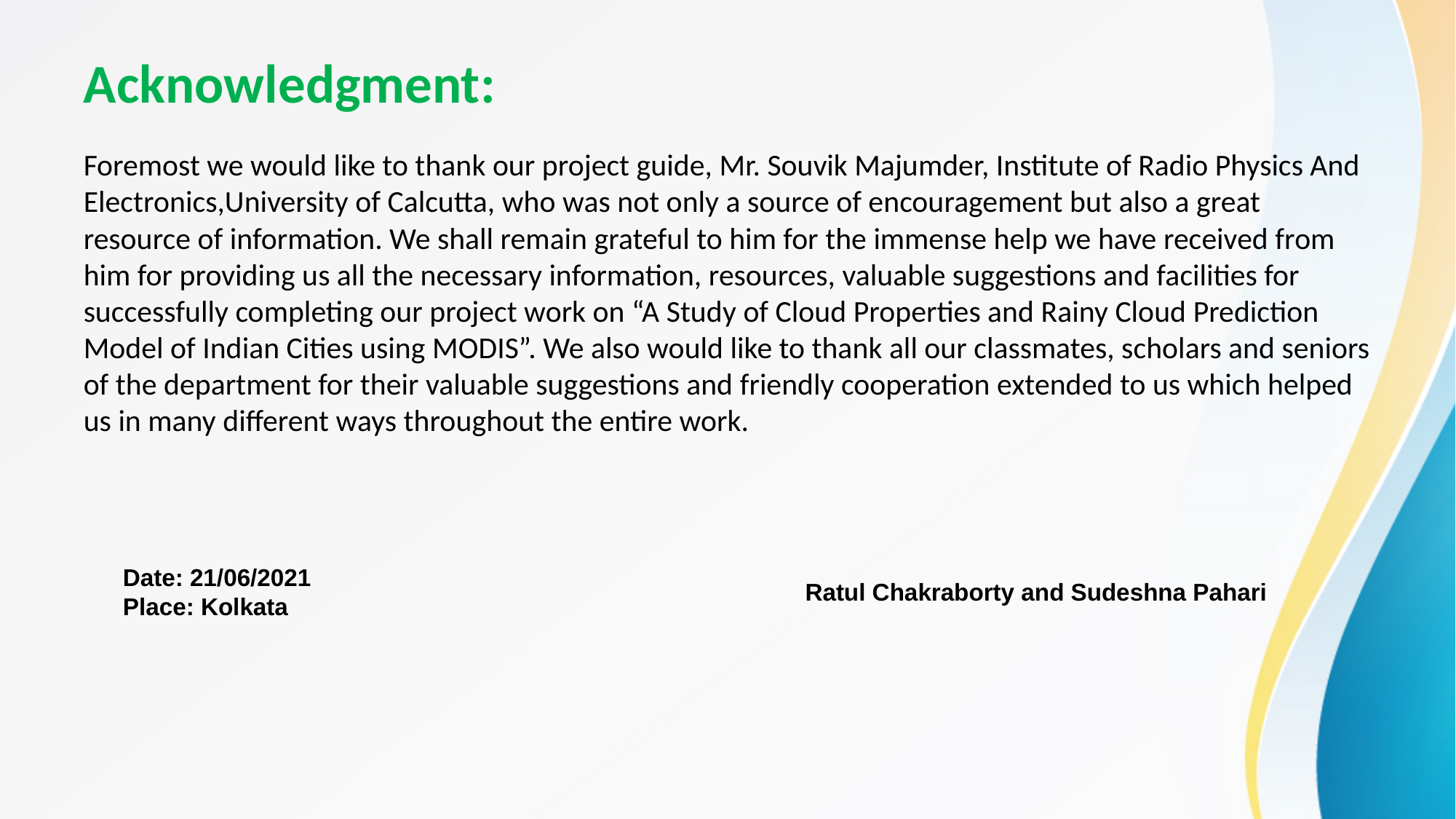

# Acknowledgment:
Foremost we would like to thank our project guide, Mr. Souvik Majumder, Institute of Radio Physics And Electronics,University of Calcutta, who was not only a source of encouragement but also a great resource of information. We shall remain grateful to him for the immense help we have received from him for providing us all the necessary information, resources, valuable suggestions and facilities for successfully completing our project work on “A Study of Cloud Properties and Rainy Cloud Prediction Model of Indian Cities using MODIS”. We also would like to thank all our classmates, scholars and seniors of the department for their valuable suggestions and friendly cooperation extended to us which helped us in many different ways throughout the entire work.
Date: 21/06/2021
Place: Kolkata
Ratul Chakraborty and Sudeshna Pahari